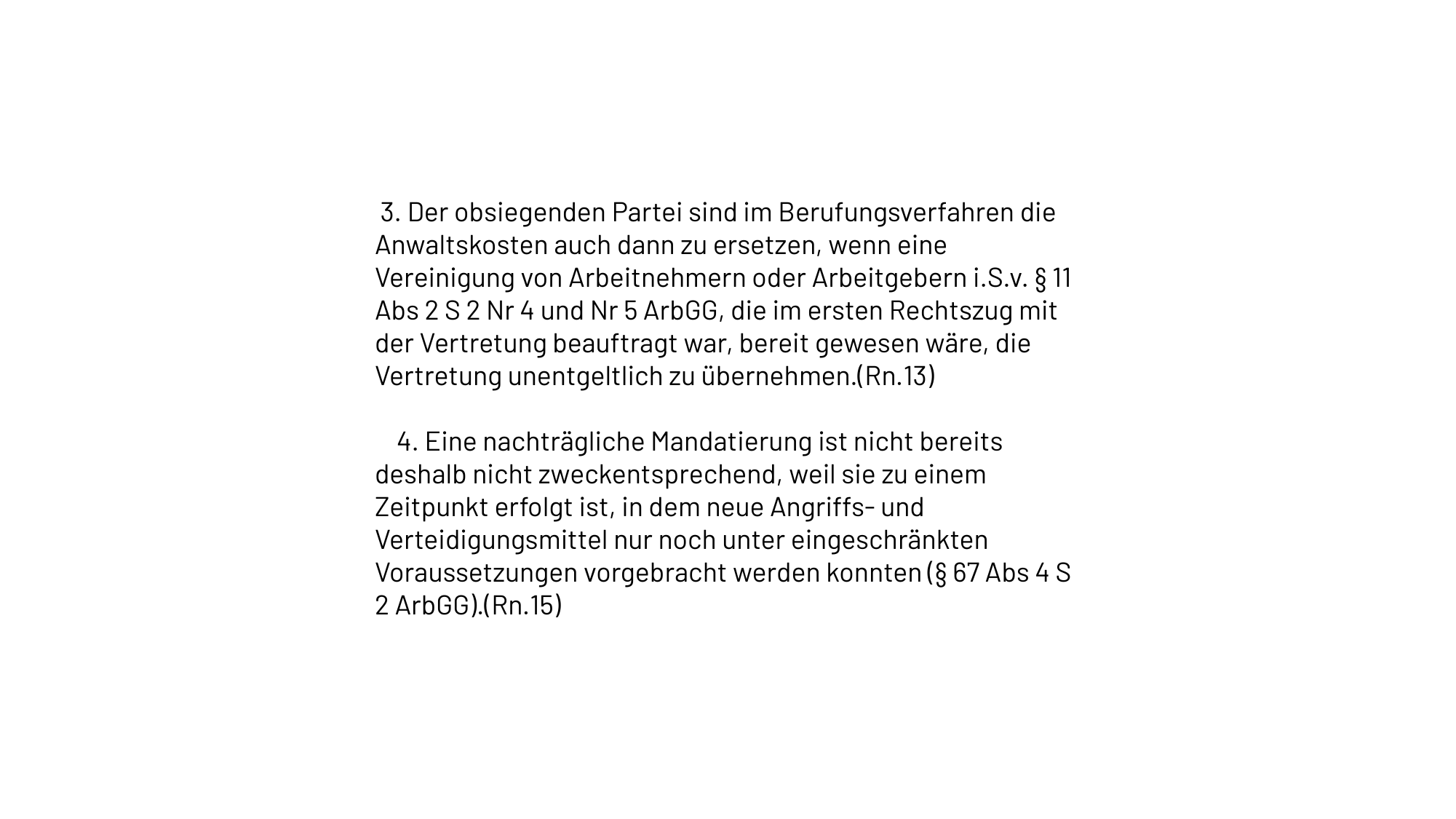

3. Der obsiegenden Partei sind im Berufungsverfahren die Anwaltskosten auch dann zu ersetzen, wenn eine Vereinigung von Arbeitnehmern oder Arbeitgebern i.S.v. § 11 Abs 2 S 2 Nr 4 und Nr 5 ArbGG, die im ersten Rechtszug mit der Vertretung beauftragt war, bereit gewesen wäre, die Vertretung unentgeltlich zu übernehmen.(Rn.13)

    4. Eine nachträgliche Mandatierung ist nicht bereits deshalb nicht zweckentsprechend, weil sie zu einem Zeitpunkt erfolgt ist, in dem neue Angriffs- und Verteidigungsmittel nur noch unter eingeschränkten Voraussetzungen vorgebracht werden konnten (§ 67 Abs 4 S 2 ArbGG).(Rn.15)